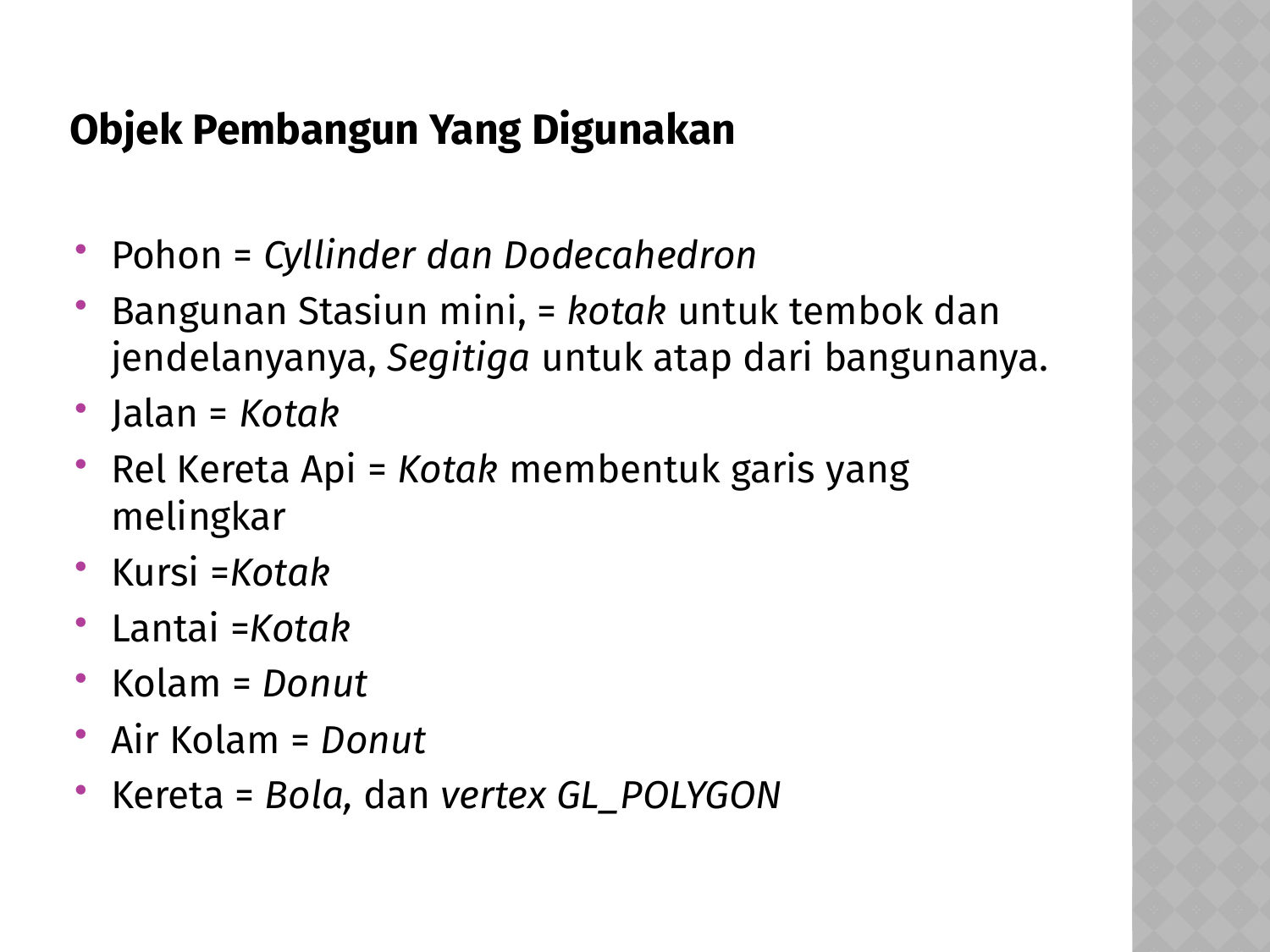

# Objek Pembangun Yang Digunakan
Pohon = Cyllinder dan Dodecahedron
Bangunan Stasiun mini, = kotak untuk tembok dan jendelanyanya, Segitiga untuk atap dari bangunanya.
Jalan = Kotak
Rel Kereta Api = Kotak membentuk garis yang melingkar
Kursi =Kotak
Lantai =Kotak
Kolam = Donut
Air Kolam = Donut
Kereta = Bola, dan vertex GL_POLYGON